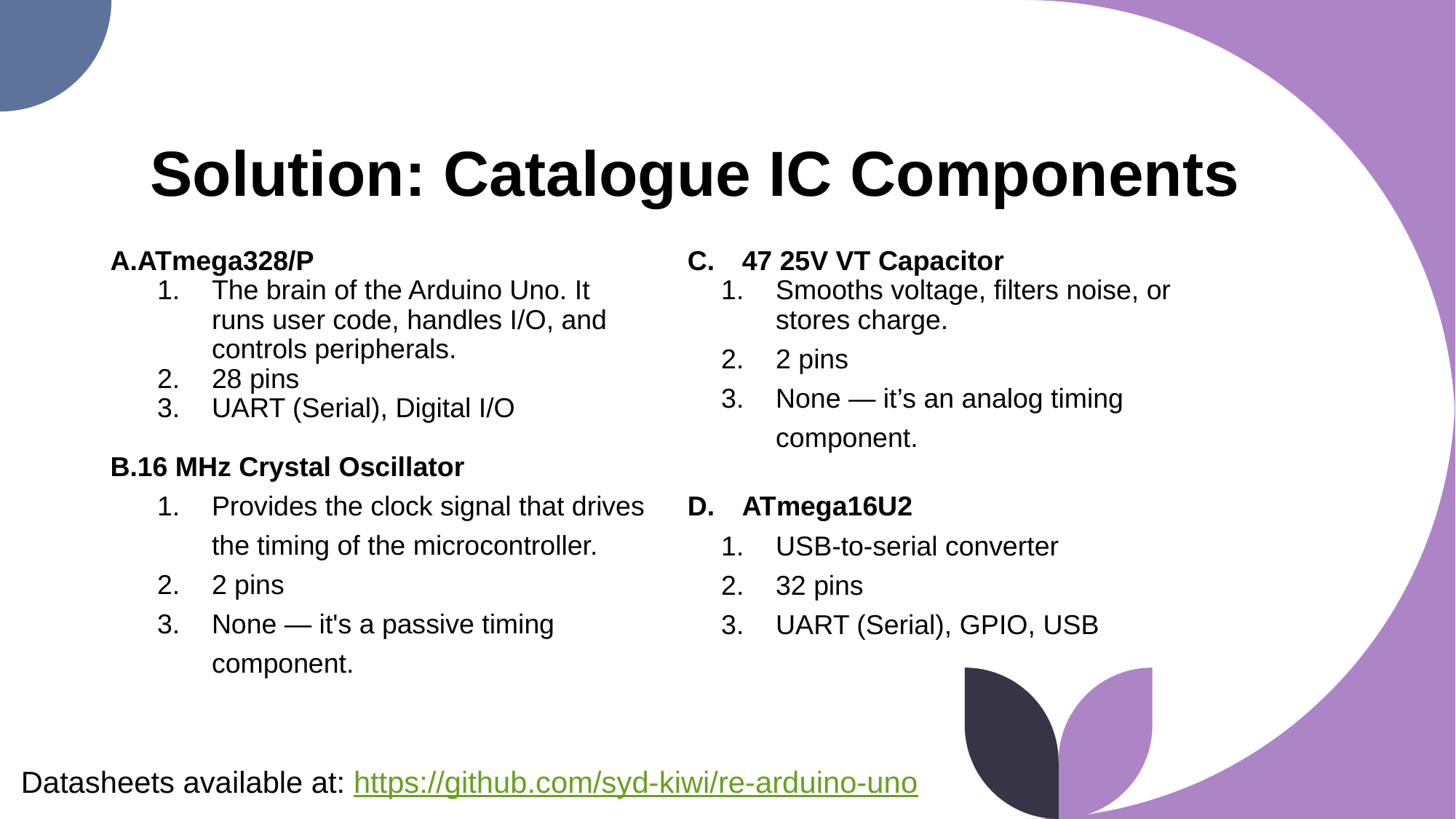

# Solution: Catalogue IC Components
ATmega328/P
The brain of the Arduino Uno. It runs user code, handles I/O, and controls peripherals.
28 pins
UART (Serial), Digital I/O

16 MHz Crystal Oscillator
Provides the clock signal that drives the timing of the microcontroller.
2 pins
None — it's a passive timing component.
47 25V VT Capacitor
Smooths voltage, filters noise, or stores charge.
2 pins
None — it’s an analog timing component.

ATmega16U2
USB-to-serial converter
32 pins
UART (Serial), GPIO, USB

Datasheets available at: https://github.com/syd-kiwi/re-arduino-uno